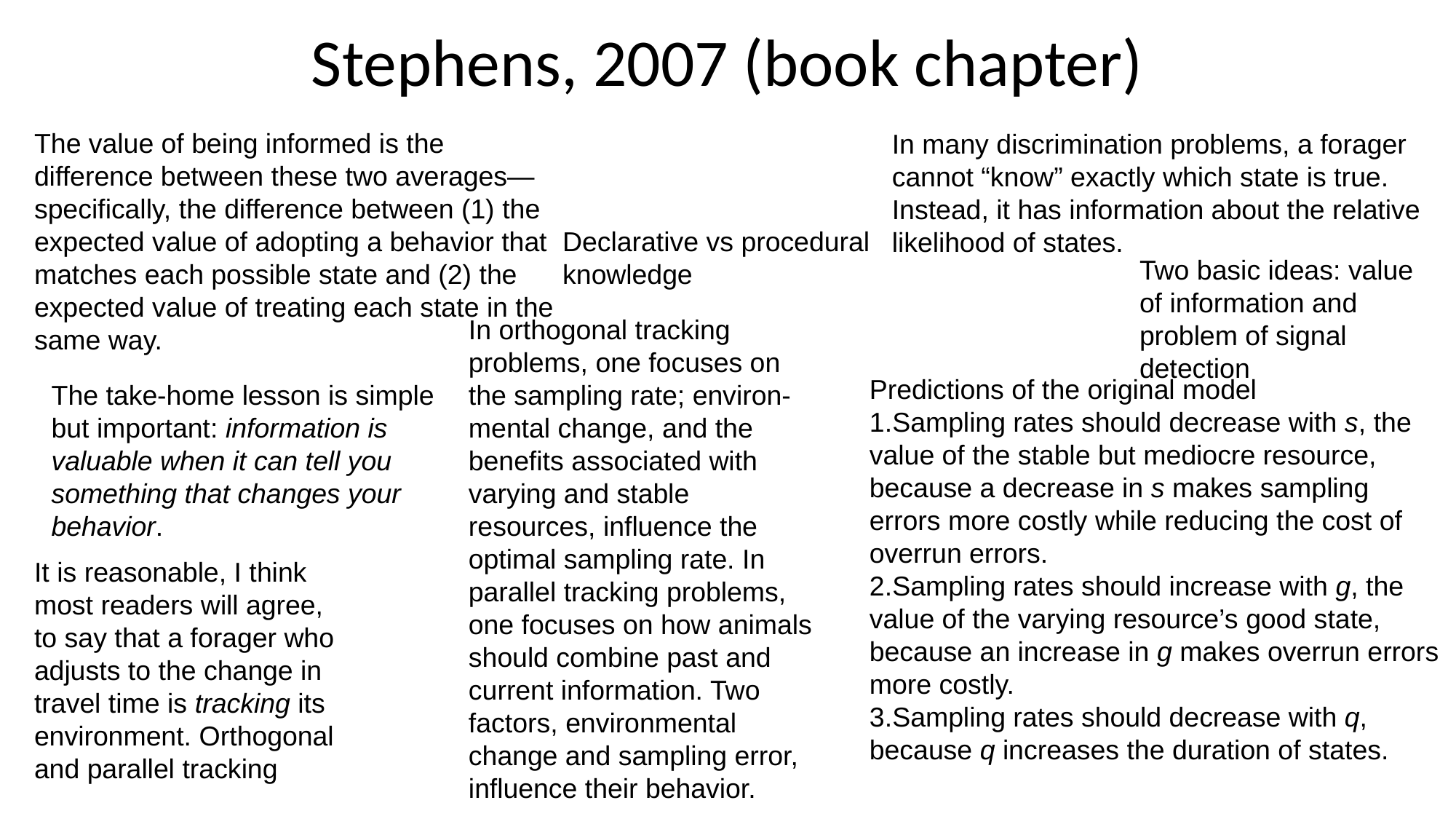

# Stephens, 2007 (book chapter)
The value of being informed is the difference between these two averages—specifically, the difference between (1) the expected value of adopting a behavior that matches each possible state and (2) the expected value of treating each state in the same way.
In many discrimination problems, a forager cannot “know” exactly which state is true. Instead, it has information about the relative likelihood of states.
Declarative vs procedural knowledge
Two basic ideas: value of information and problem of signal detection
In orthogonal tracking problems, one focuses on the sampling rate; environ- mental change, and the benefits associated with varying and stable resources, influence the optimal sampling rate. In parallel tracking problems, one focuses on how animals should combine past and current information. Two factors, environmental change and sampling error, influence their behavior.
Predictions of the original model
Sampling rates should decrease with s, the value of the stable but mediocre resource, because a decrease in s makes sampling errors more costly while reducing the cost of overrun errors.
Sampling rates should increase with g, the value of the varying resource’s good state, because an increase in g makes overrun errors more costly.
Sampling rates should decrease with q, because q increases the duration of states.
The take-home lesson is simple but important: information is valuable when it can tell you something that changes your behavior.
It is reasonable, I think most readers will agree, to say that a forager who adjusts to the change in travel time is tracking its environment. Orthogonal and parallel tracking